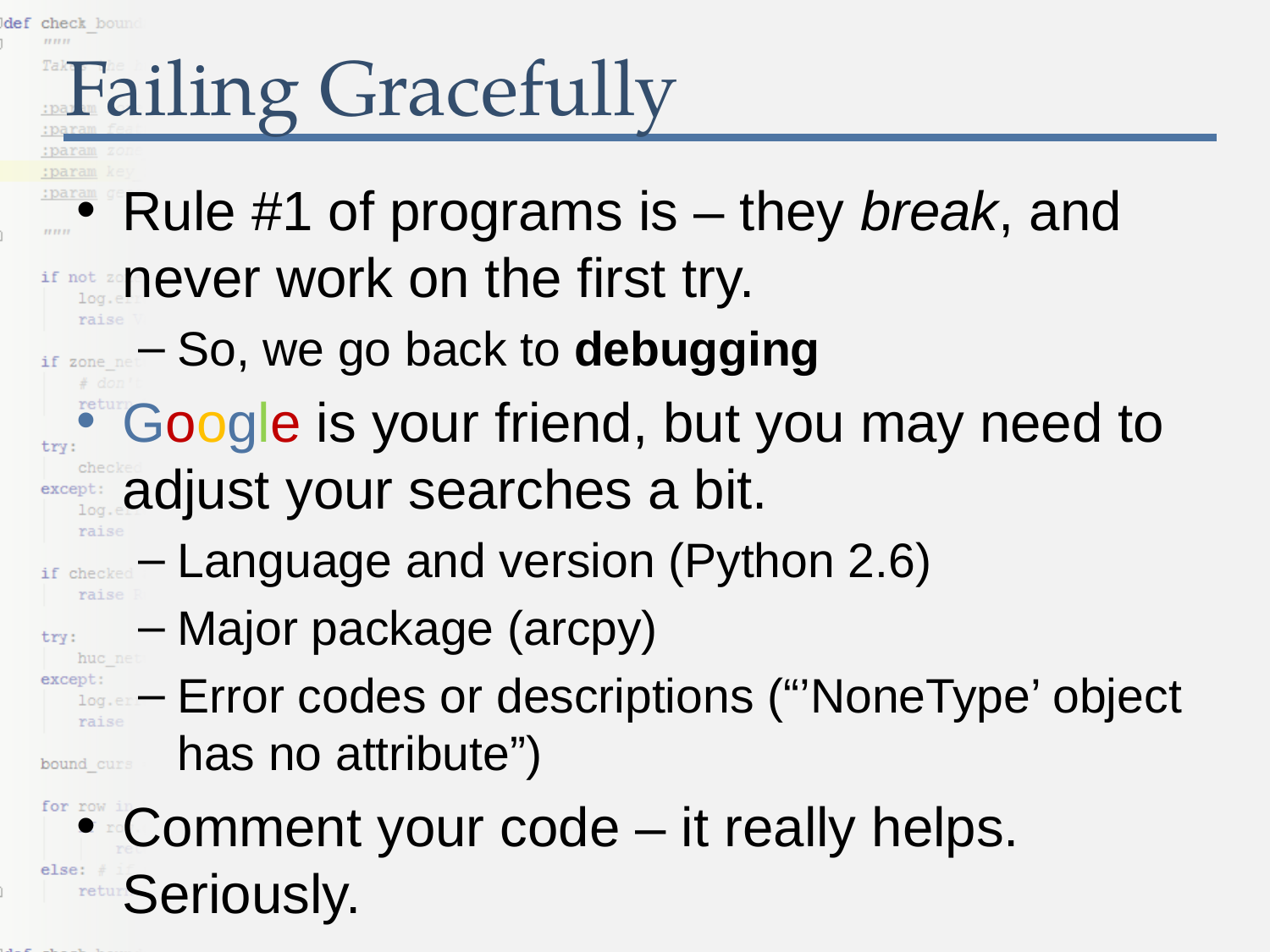

# Failing Gracefully
Rule #1 of programs is – they break, and never work on the first try.
So, we go back to debugging
Google is your friend, but you may need to adjust your searches a bit.
Language and version (Python 2.6)
Major package (arcpy)
Error codes or descriptions (“’NoneType’ object has no attribute”)
Comment your code – it really helps. Seriously.